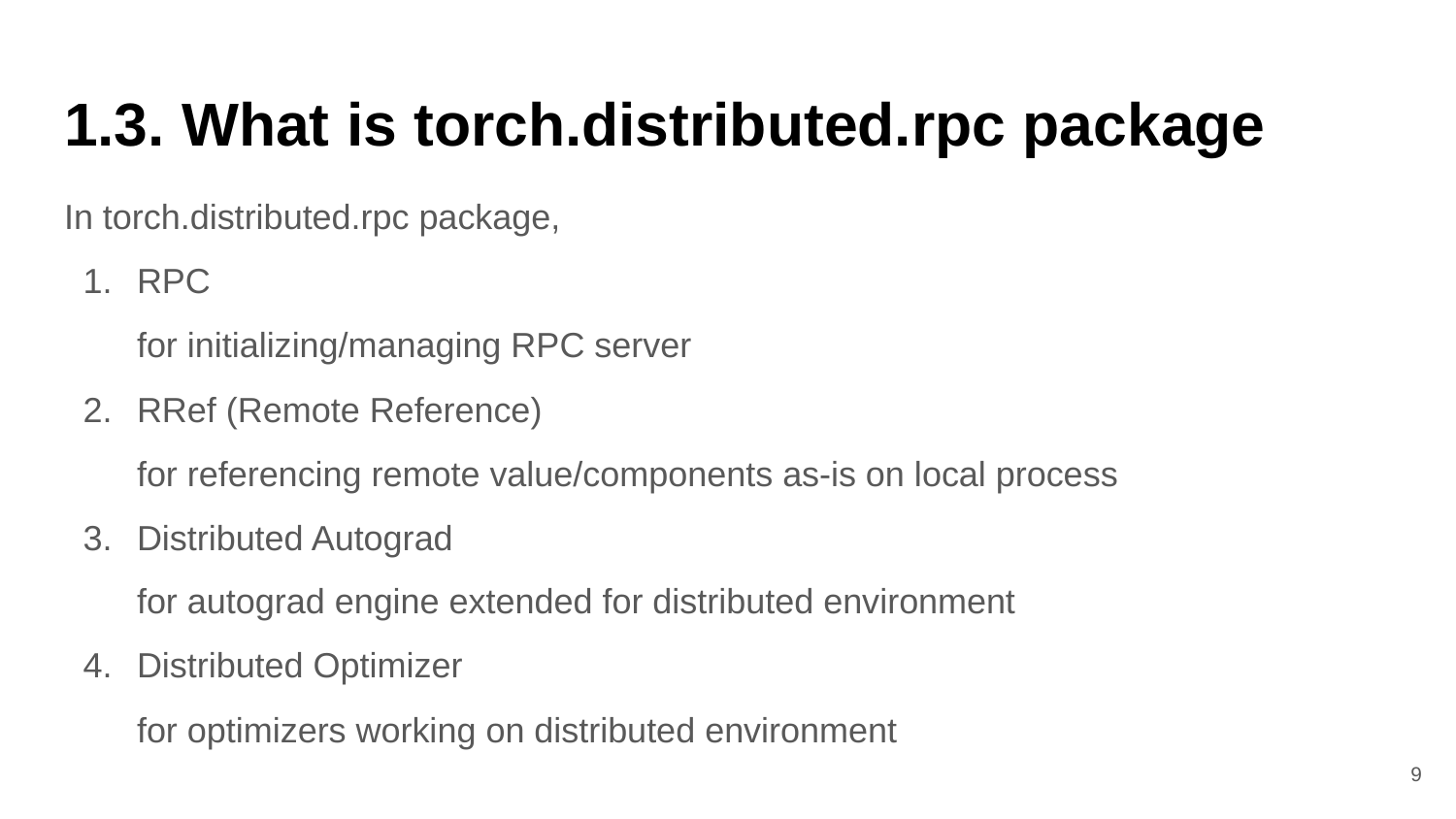

# 1.3. What is torch.distributed.rpc package

In torch.distributed.rpc package,
RPC
for initializing/managing RPC server
RRef (Remote Reference)
for referencing remote value/components as-is on local process
Distributed Autograd
for autograd engine extended for distributed environment
Distributed Optimizer
for optimizers working on distributed environment
9